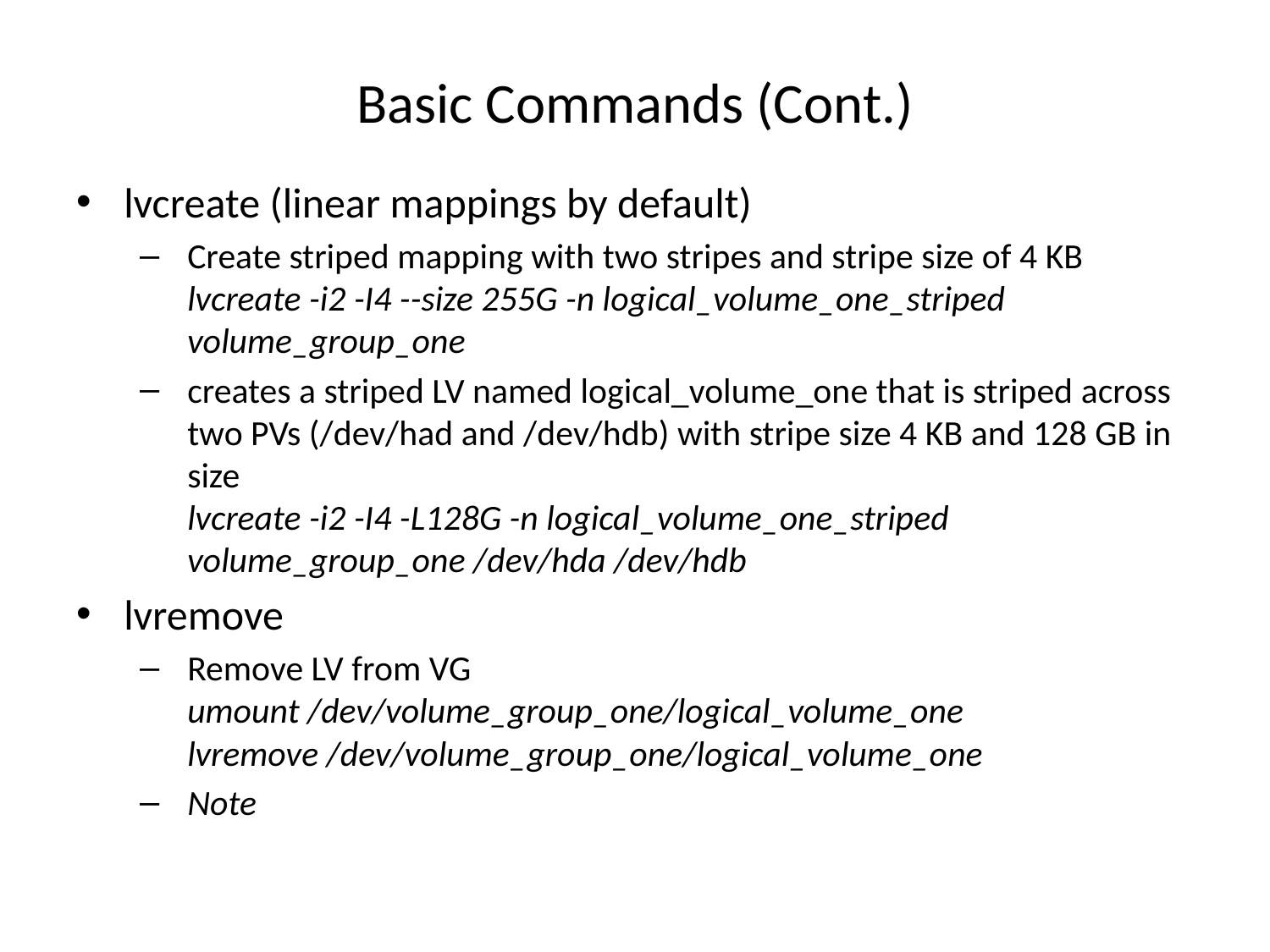

# Basic Commands (Cont.)
lvcreate (linear mappings by default)
Create striped mapping with two stripes and stripe size of 4 KB
lvcreate -i2 -I4 --size 255G -n logical_volume_one_striped volume_group_one
creates a striped LV named logical_volume_one that is striped across two PVs (/dev/had and /dev/hdb) with stripe size 4 KB and 128 GB in size
lvcreate -i2 -I4 -L128G -n logical_volume_one_striped volume_group_one /dev/hda /dev/hdb
lvremove
Remove LV from VG
umount /dev/volume_group_one/logical_volume_one
lvremove /dev/volume_group_one/logical_volume_one
Note